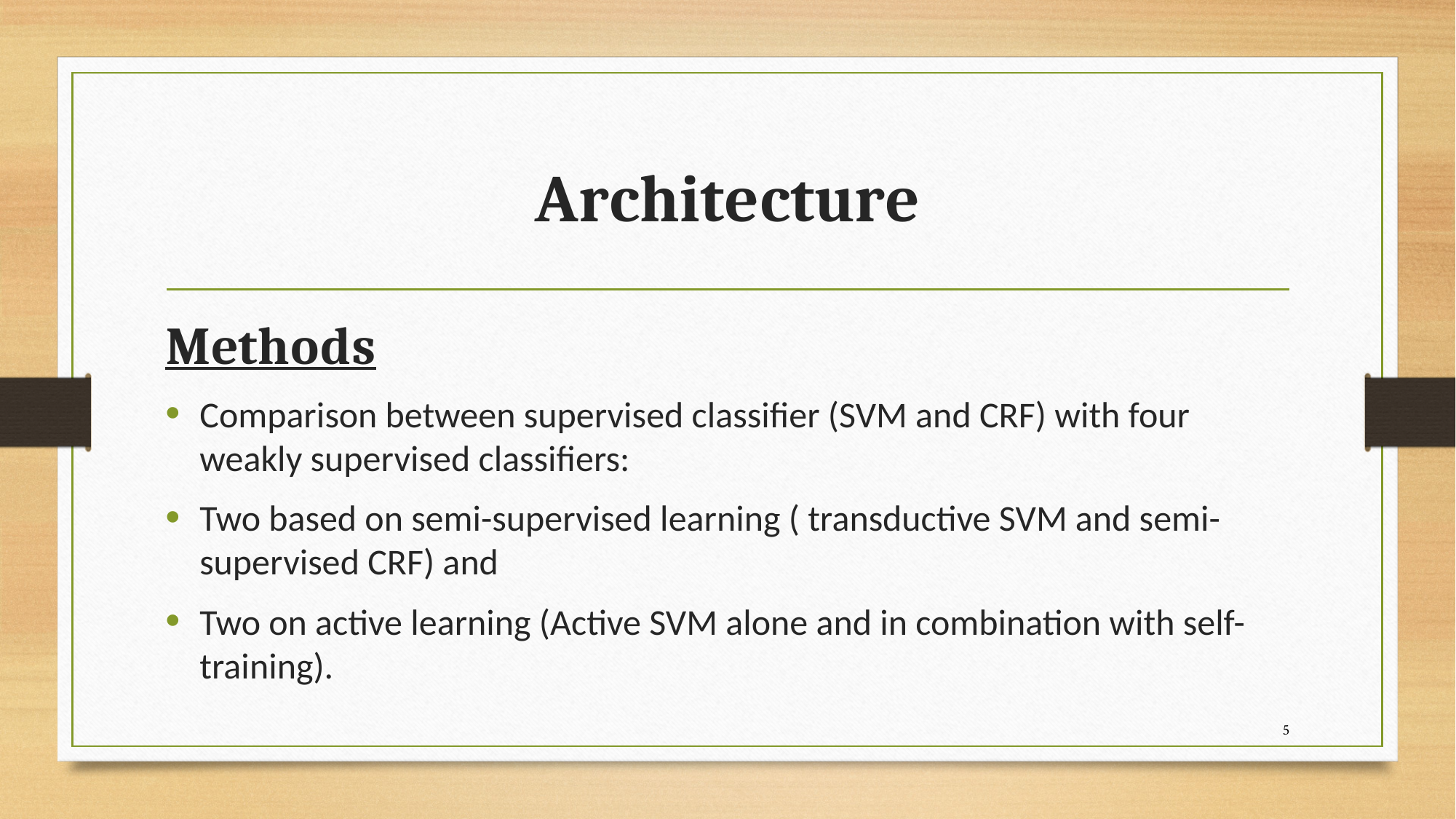

# Architecture
Methods
Comparison between supervised classifier (SVM and CRF) with four weakly supervised classifiers:
Two based on semi-supervised learning ( transductive SVM and semi-supervised CRF) and
Two on active learning (Active SVM alone and in combination with self-training).
5